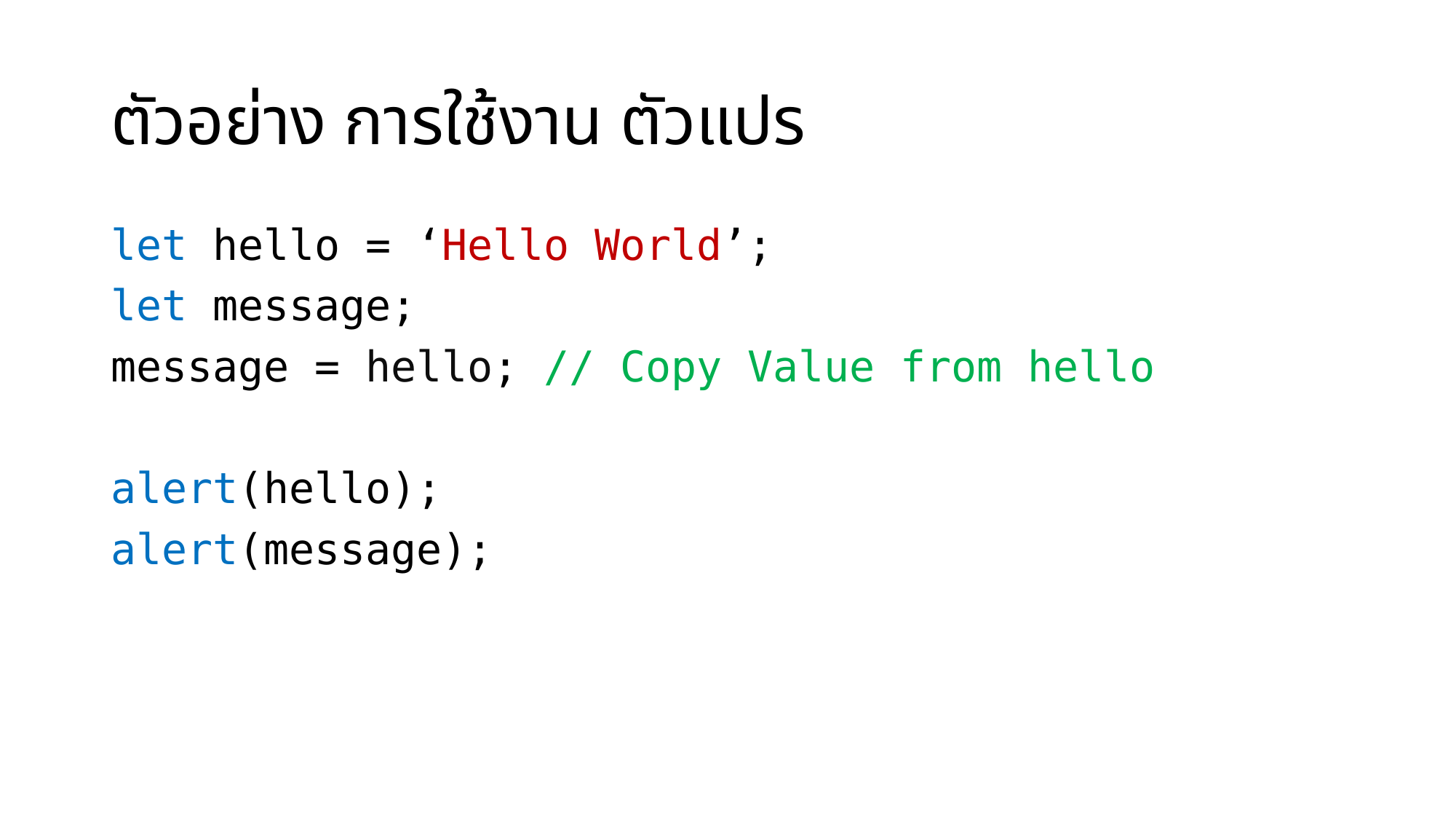

# ตัวอย่าง การใช้งาน ตัวแปร
let hello = ‘Hello World’;
let message;
message = hello; // Copy Value from hello

alert(hello);
alert(message);